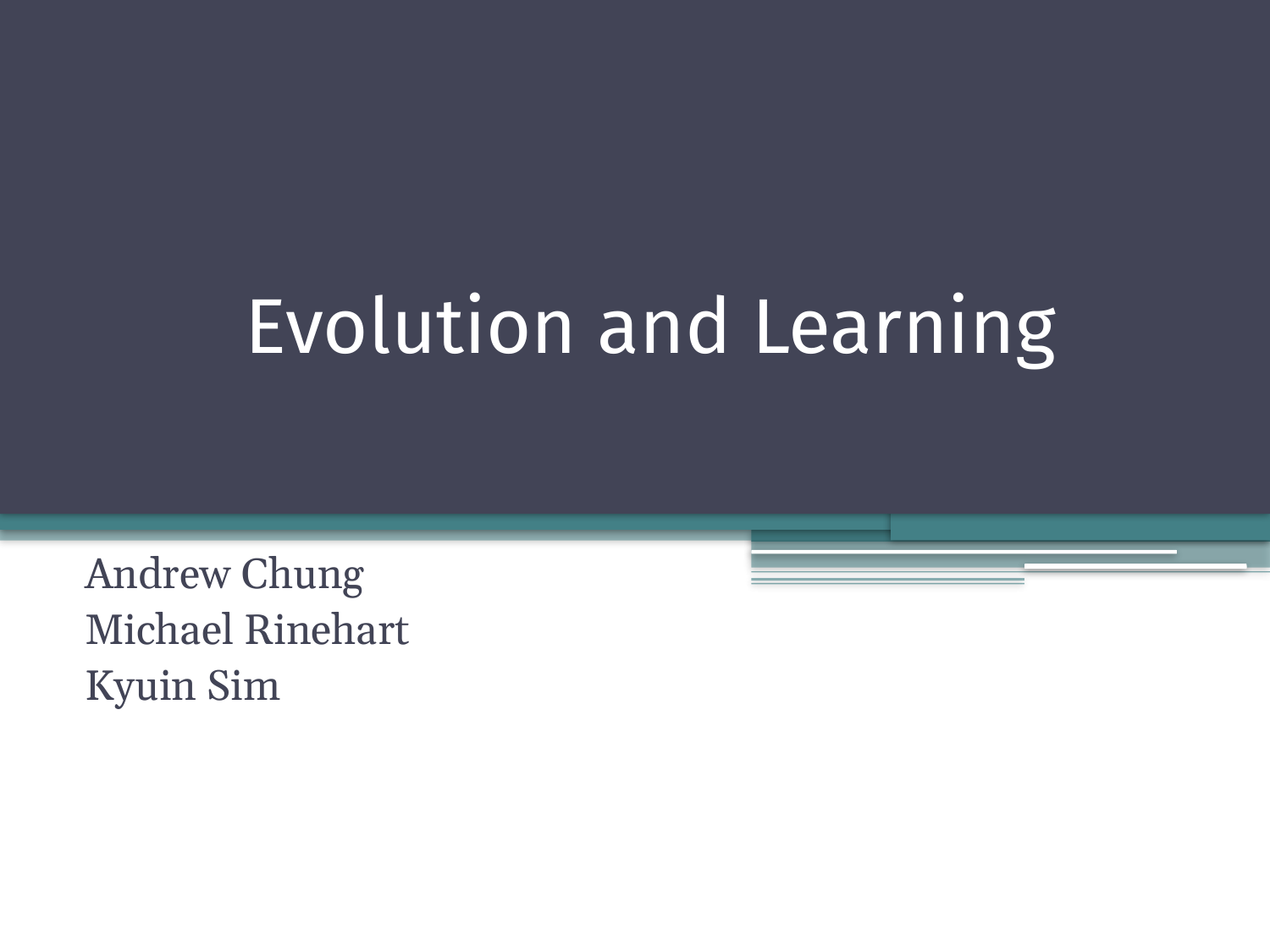

# Evolution and Learning
Andrew Chung
Michael Rinehart
Kyuin Sim